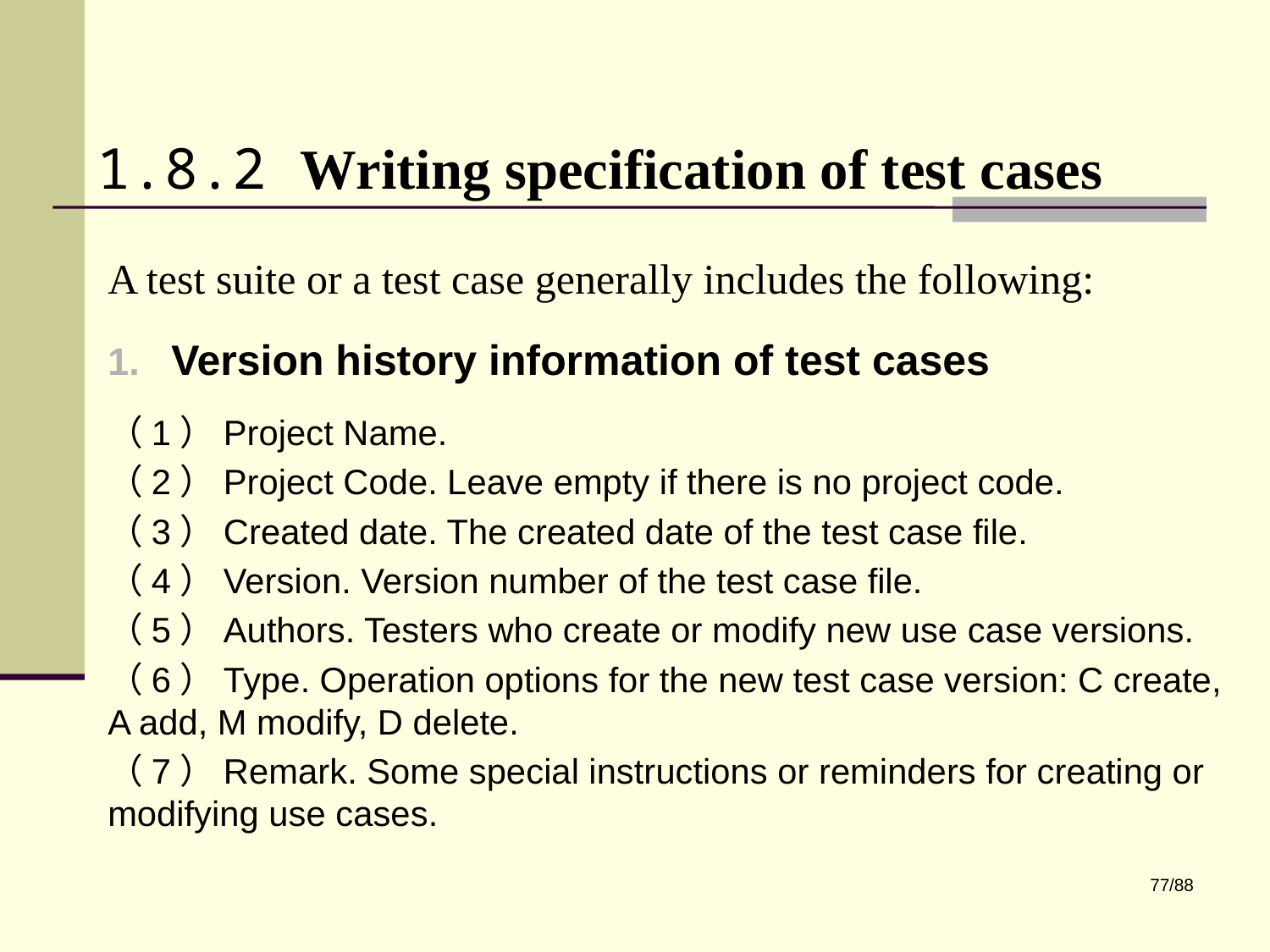

1.8.2 Writing specification of test cases
A test suite or a test case generally includes the following:
Version history information of test cases
（1）Project Name.
（2）Project Code. Leave empty if there is no project code.
（3）Created date. The created date of the test case file.
（4）Version. Version number of the test case file.
（5）Authors. Testers who create or modify new use case versions.
（6）Type. Operation options for the new test case version: C create, A add, M modify, D delete.
（7）Remark. Some special instructions or reminders for creating or modifying use cases.

77/88